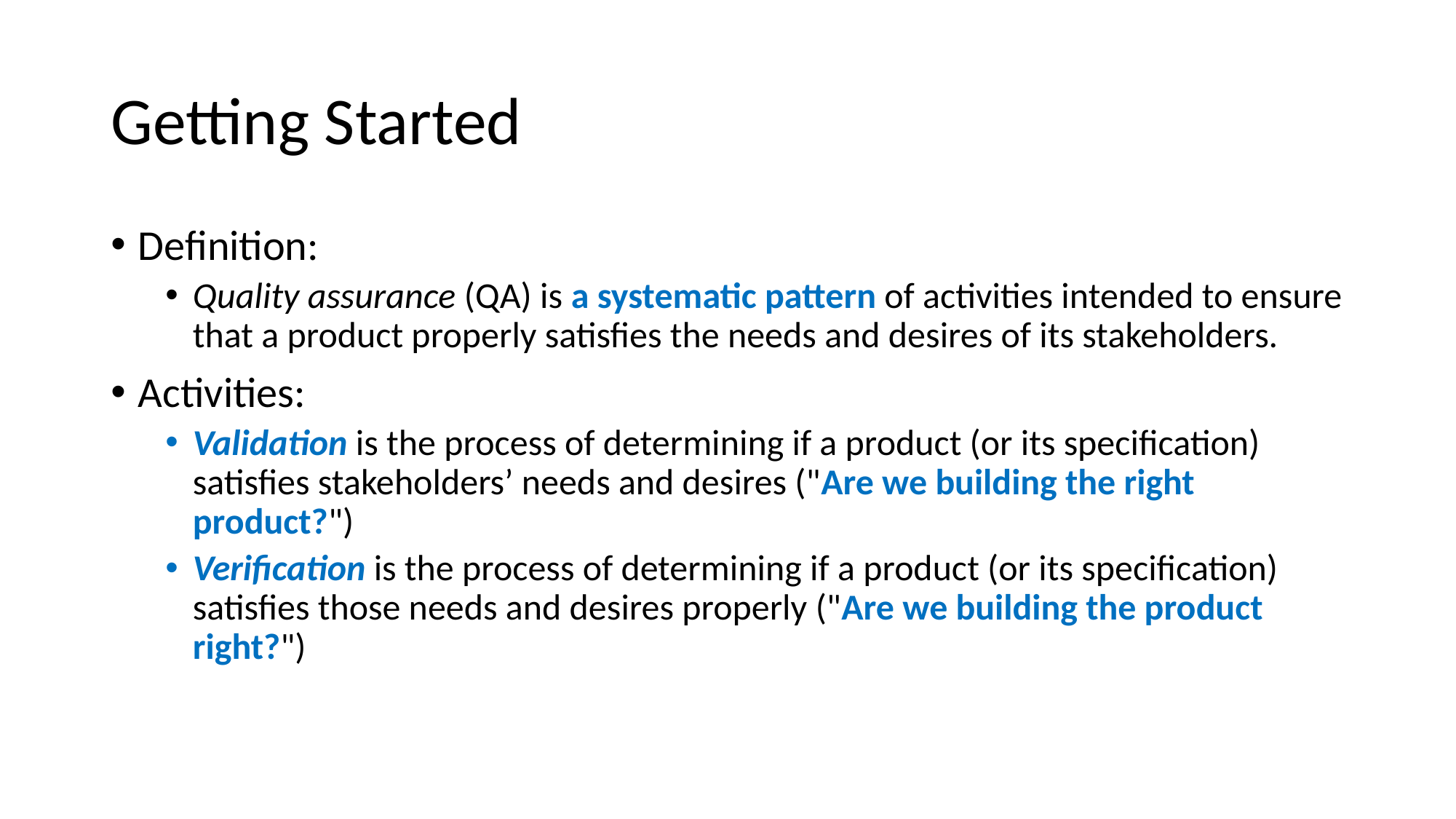

# Getting Started
Definition:
Quality assurance (QA) is a systematic pattern of activities intended to ensure that a product properly satisfies the needs and desires of its stakeholders.
Activities:
Validation is the process of determining if a product (or its specification) satisfies stakeholders’ needs and desires ("Are we building the right product?")
Verification is the process of determining if a product (or its specification) satisfies those needs and desires properly ("Are we building the product right?")